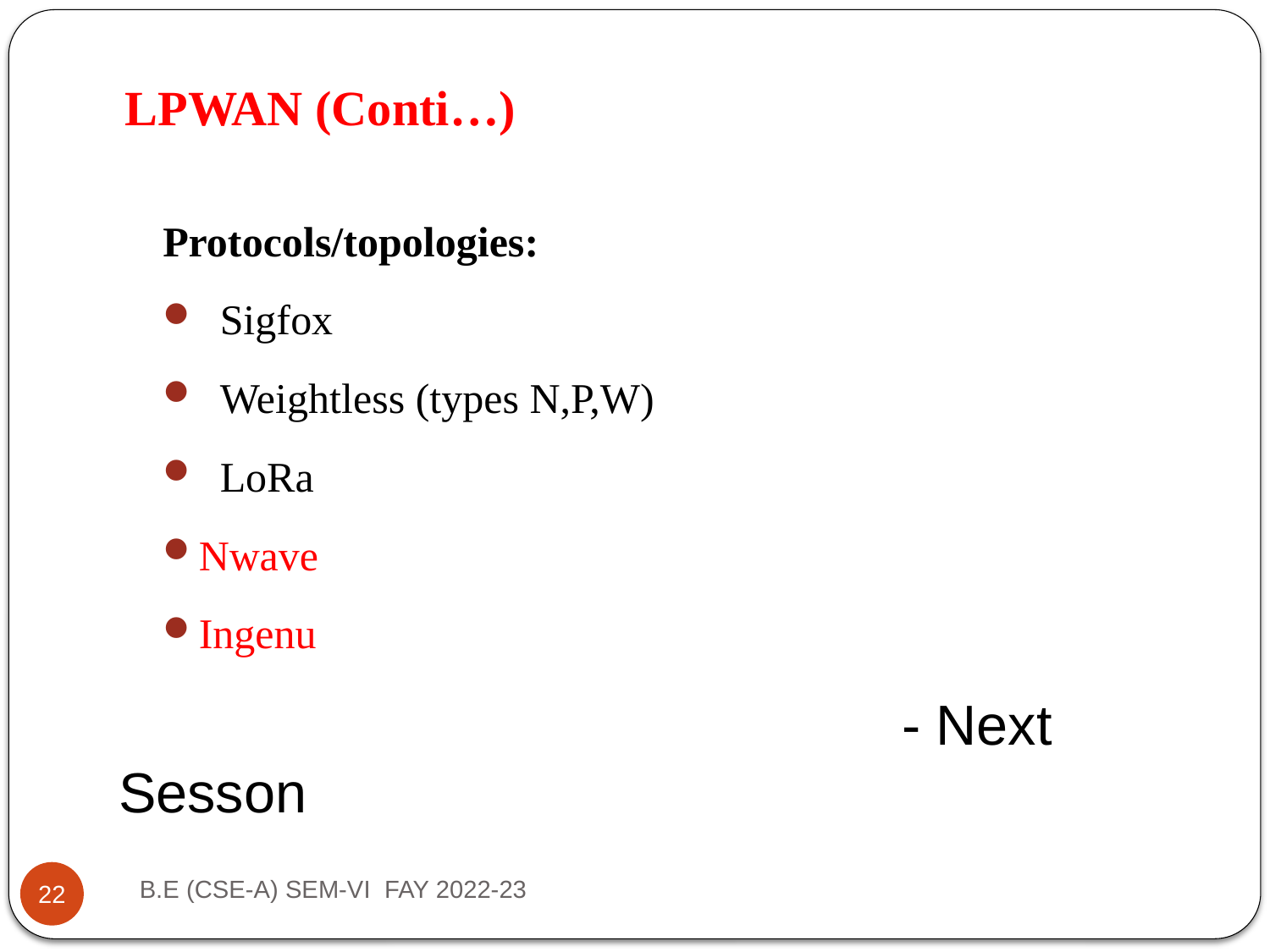

# LPWAN (Conti…)
Protocols/topologies:
  Sigfox
  Weightless (types N,P,W)
  LoRa
Nwave
Ingenu
                                                  - Next Sesson
B.E (CSE-A) SEM-VI  FAY 2022-23
22